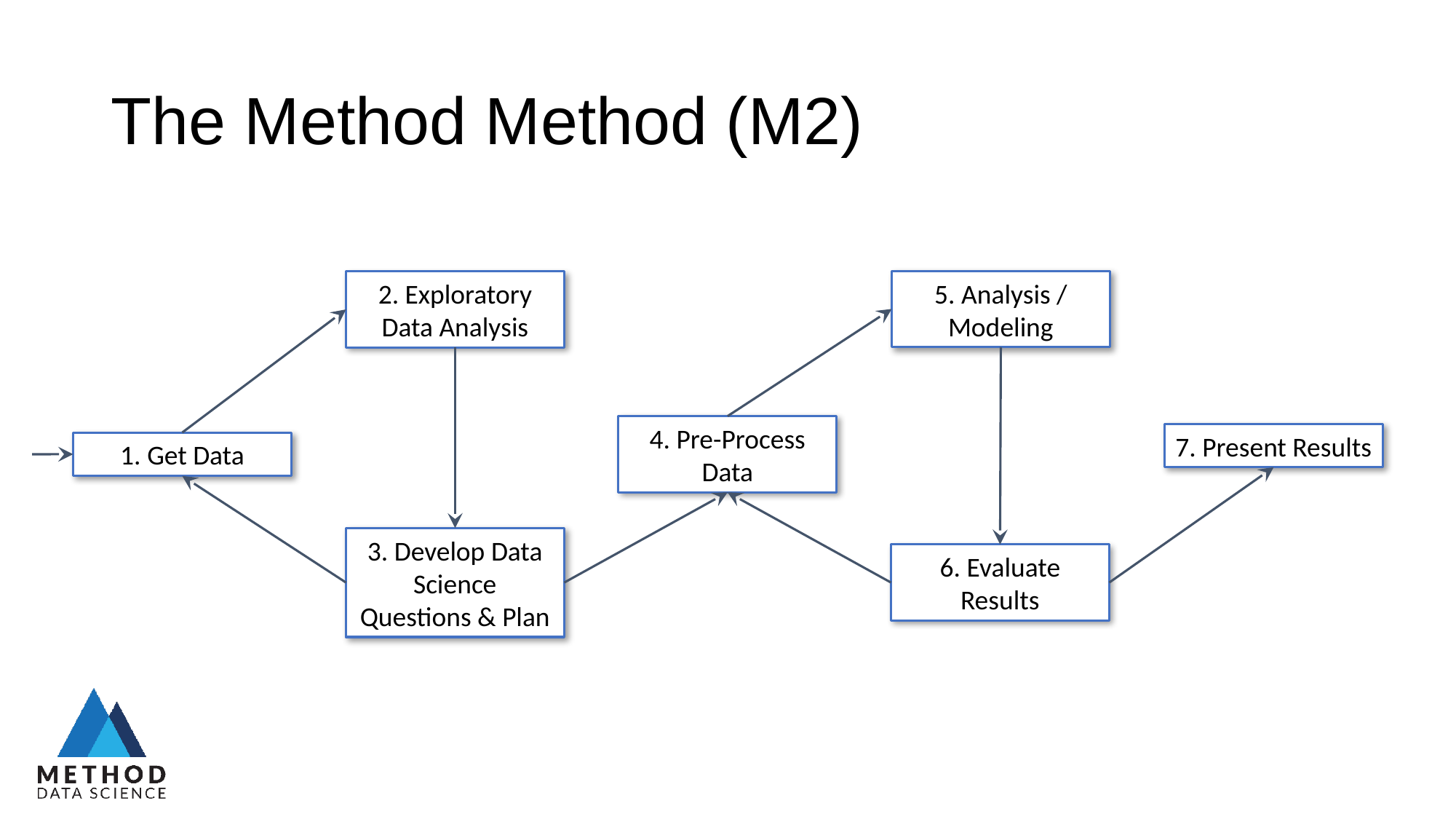

# The Method Method (M2)
5. Analysis / Modeling
2. Exploratory Data Analysis
7. Present Results
1. Get Data
4. Pre-Process Data
3. Develop Data Science Questions & Plan
6. Evaluate Results